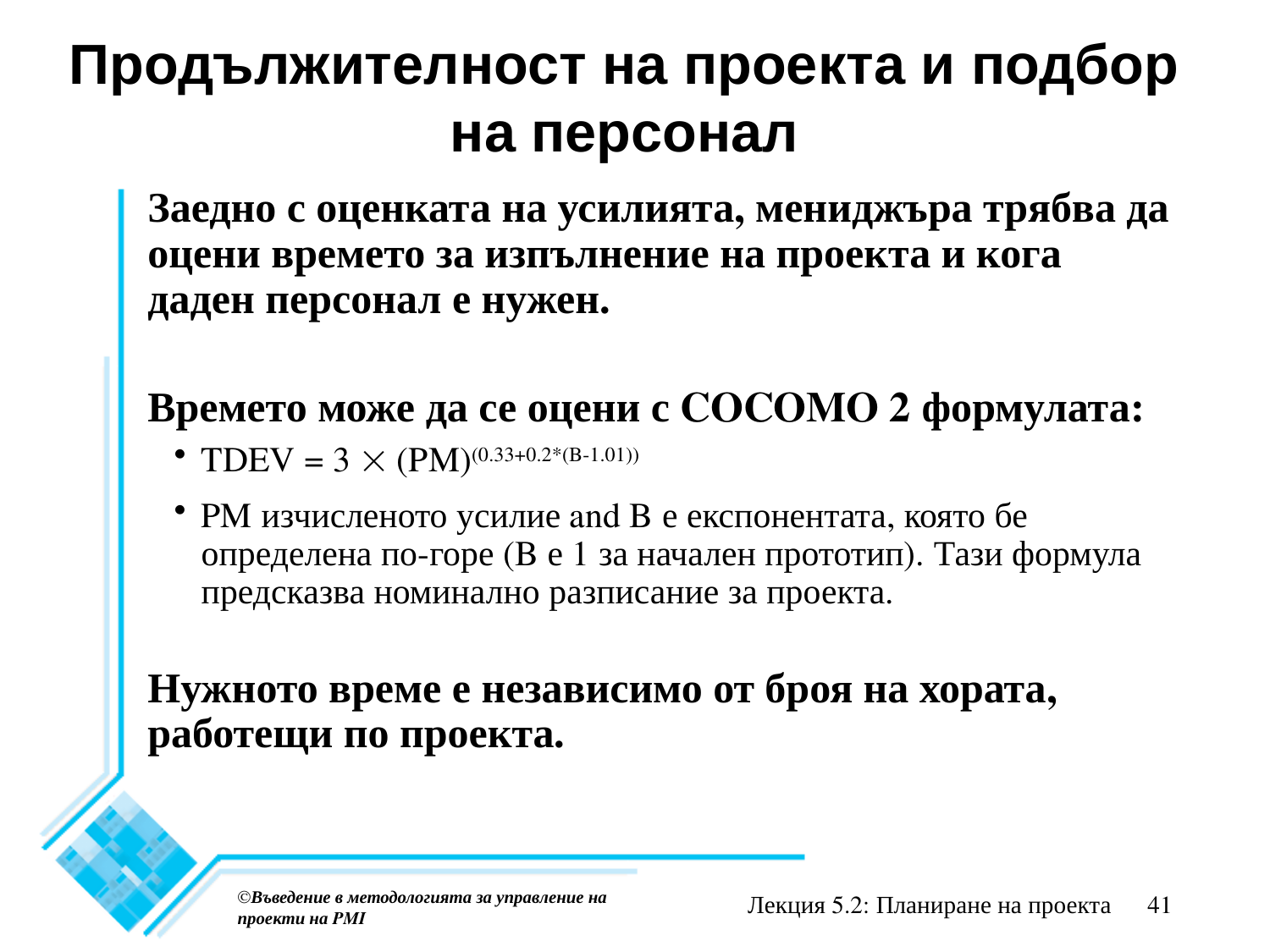

# Продължителност на проекта и подбор на персонал
Заедно с оценката на усилията, мениджъра трябва да оцени времето за изпълнение на проекта и кога даден персонал е нужен.

Времето може да се оцени с COCOMO 2 формулата:
TDEV = 3 × (PM)(0.33+0.2*(B-1.01))
PM изчисленото усилие and B е експонентата, която бе определена по-горе (B е 1 за начален прототип). Тази формула предсказва номинално разписание за проекта.
Нужното време е независимо от броя на хората, работещи по проекта.
©Въведение в методологията за управление на проекти на PMI

Лекция 5.2: Планиране на проекта
41